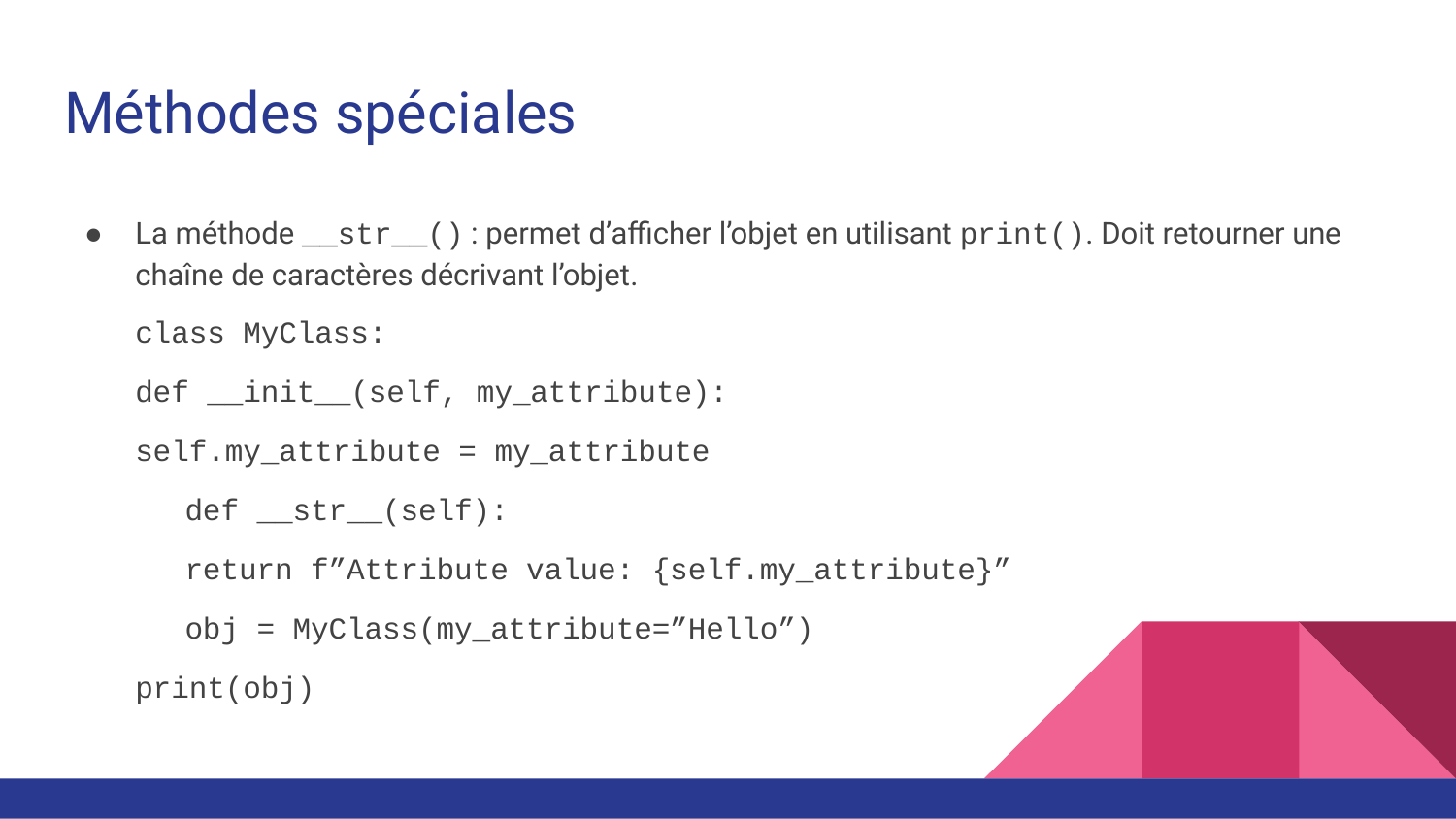

# Méthodes spéciales
La méthode __str__() : permet d’afficher l’objet en utilisant print(). Doit retourner une chaîne de caractères décrivant l’objet.
class MyClass:
	def __init__(self, my_attribute):
		self.my_attribute = my_attribute
		def __str__(self):
			return f”Attribute value: {self.my_attribute}”
	obj = MyClass(my_attribute=”Hello”)
print(obj)